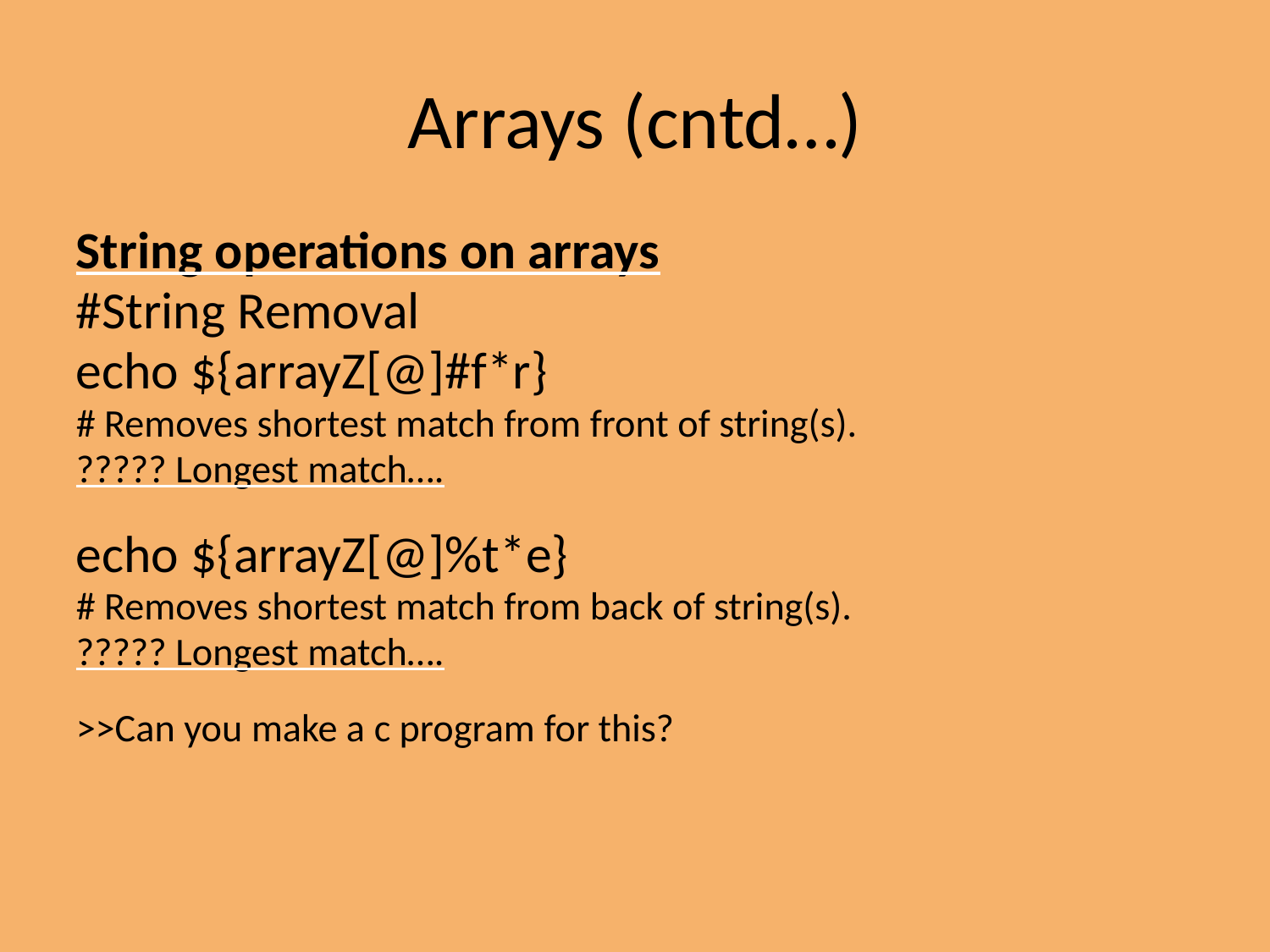

Arrays (cntd…)
String operations on arrays
#String Removal
echo ${arrayZ[@]#f*r}
# Removes shortest match from front of string(s).
????? Longest match….

echo ${arrayZ[@]%t*e}
# Removes shortest match from back of string(s).
????? Longest match….

>>Can you make a c program for this?